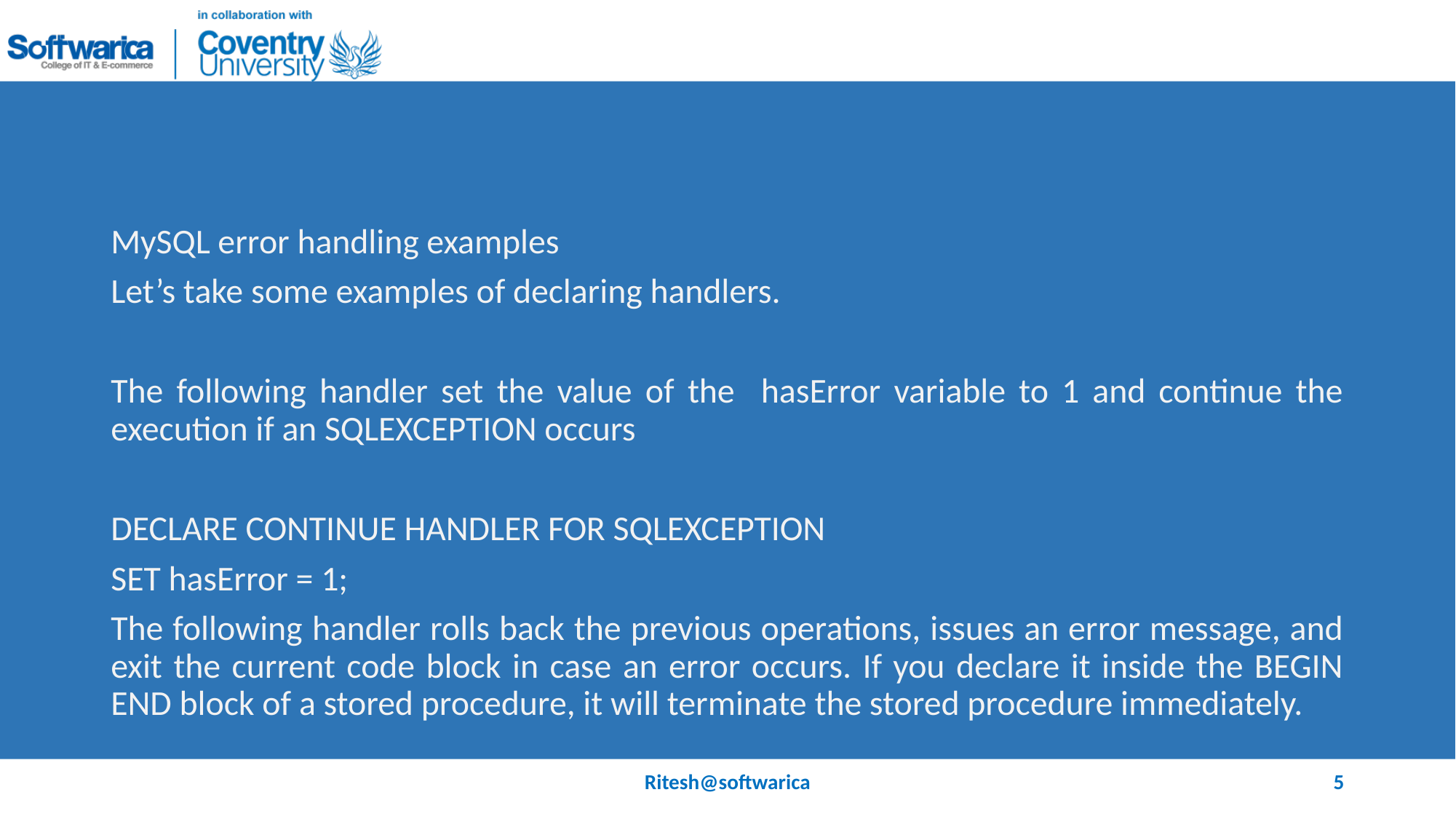

#
MySQL error handling examples
Let’s take some examples of declaring handlers.

The following handler set the value of the  hasError variable to 1 and continue the execution if an SQLEXCEPTION occurs

DECLARE CONTINUE HANDLER FOR SQLEXCEPTION
SET hasError = 1;
The following handler rolls back the previous operations, issues an error message, and exit the current code block in case an error occurs. If you declare it inside the BEGIN END block of a stored procedure, it will terminate the stored procedure immediately.
Ritesh@softwarica
5